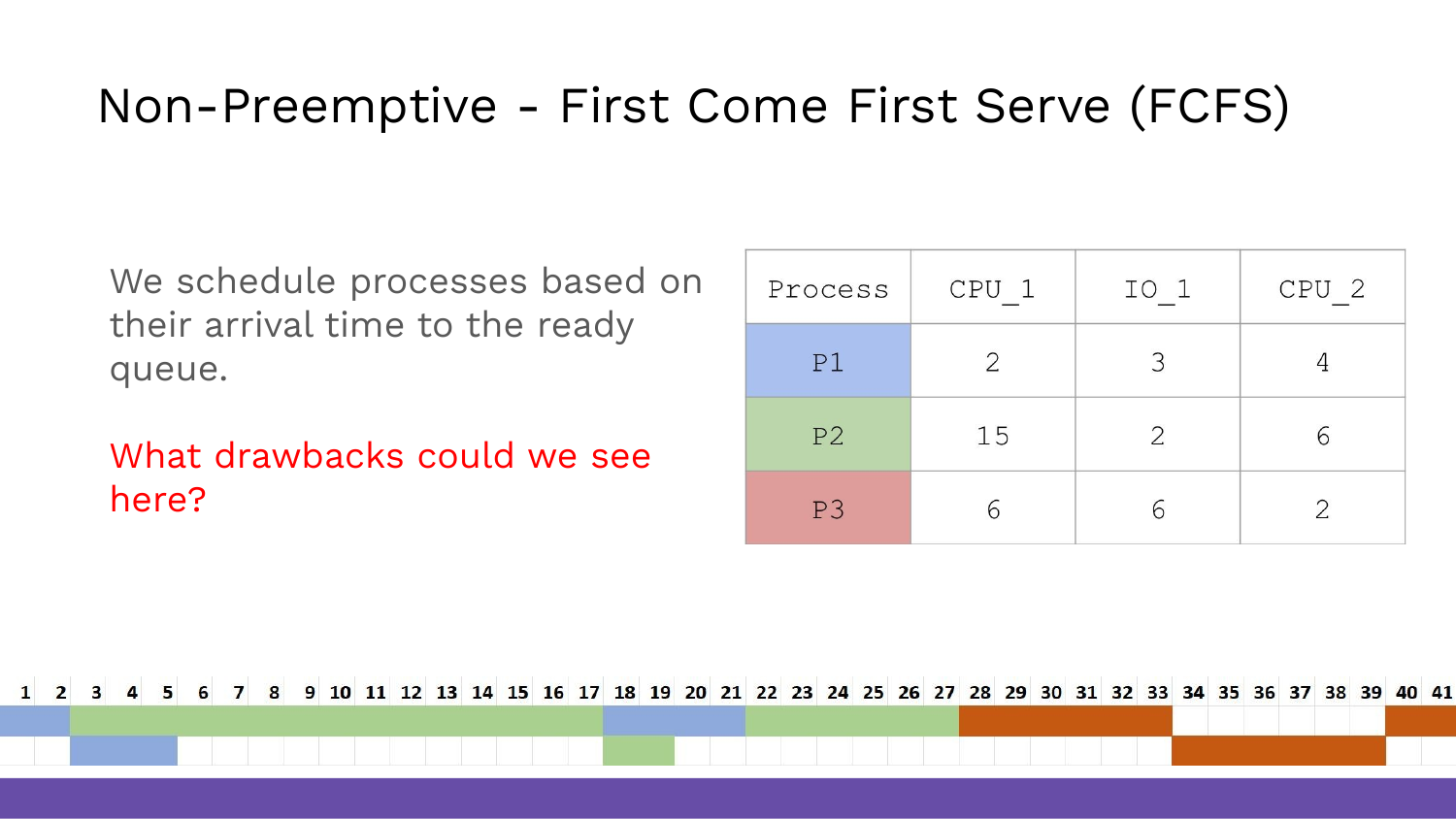

# Non-Preemptive - First Come First Serve (FCFS)
We schedule processes based on their arrival time to the ready queue.

What drawbacks could we see here?